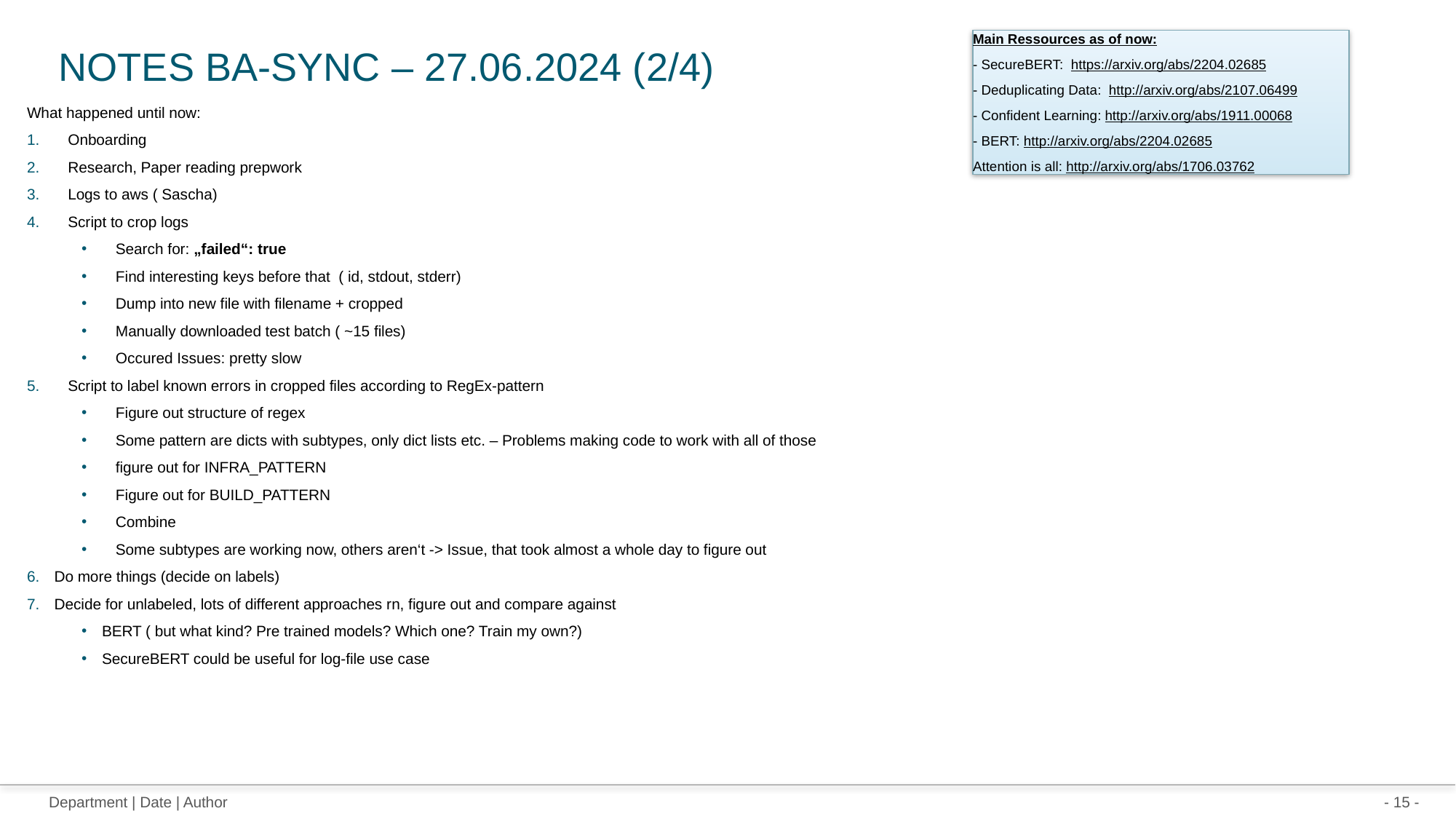

Main Ressources as of now:
- SecureBERT:  https://arxiv.org/abs/2204.02685
- Deduplicating Data:  http://arxiv.org/abs/2107.06499
- Confident Learning: http://arxiv.org/abs/1911.00068
- BERT: http://arxiv.org/abs/2204.02685
Attention is all: http://arxiv.org/abs/1706.03762
# Notes BA-Sync – 27.06.2024 (2/4)
What happened until now:
Onboarding
Research, Paper reading prepwork
Logs to aws ( Sascha)
Script to crop logs
Search for: „failed“: true
Find interesting keys before that  ( id, stdout, stderr)
Dump into new file with filename + cropped
Manually downloaded test batch ( ~15 files)
Occured Issues: pretty slow
Script to label known errors in cropped files according to RegEx-pattern
Figure out structure of regex
Some pattern are dicts with subtypes, only dict lists etc. – Problems making code to work with all of those
figure out for INFRA_PATTERN
Figure out for BUILD_PATTERN
Combine
Some subtypes are working now, others aren‘t -> Issue, that took almost a whole day to figure out
Do more things (decide on labels)
Decide for unlabeled, lots of different approaches rn, figure out and compare against
BERT ( but what kind? Pre trained models? Which one? Train my own?)
SecureBERT could be useful for log-file use case